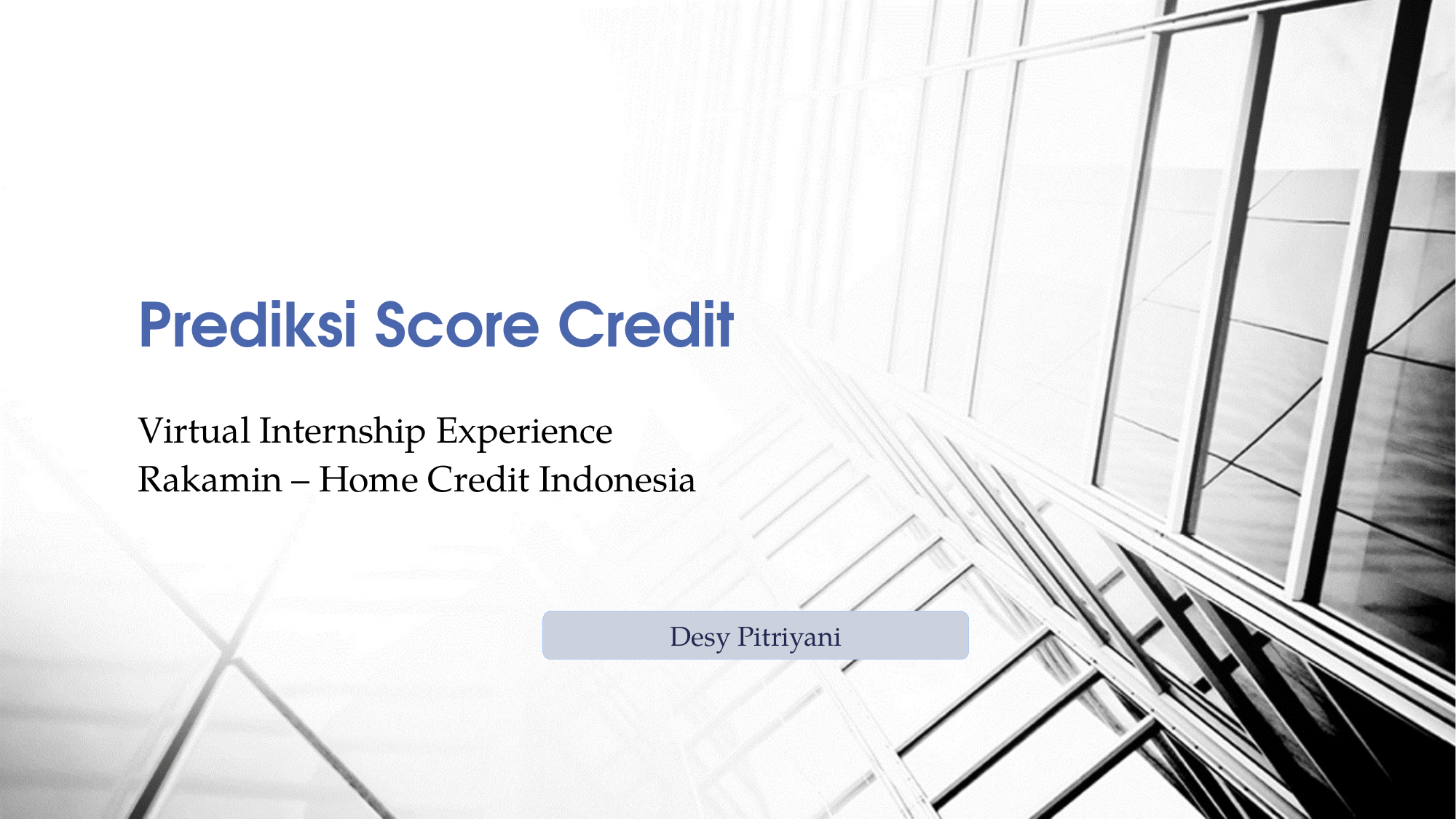

# Prediksi Score Credit
Virtual Internship Experience
Rakamin – Home Credit Indonesia

Desy Pitriyani